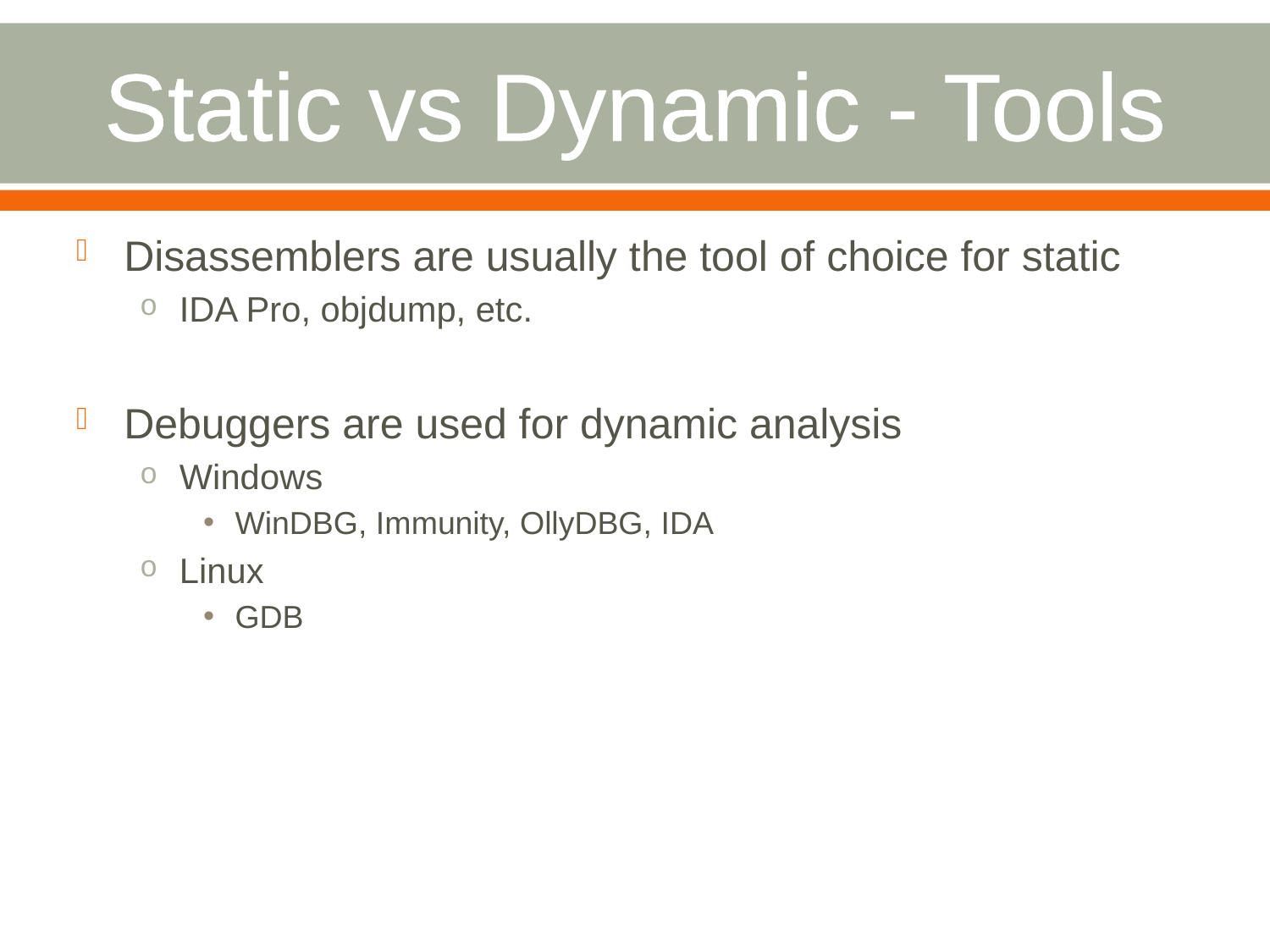

# Static vs Dynamic - Tools
Disassemblers are usually the tool of choice for static
IDA Pro, objdump, etc.

Debuggers are used for dynamic analysis
Windows
WinDBG, Immunity, OllyDBG, IDA
Linux
GDB